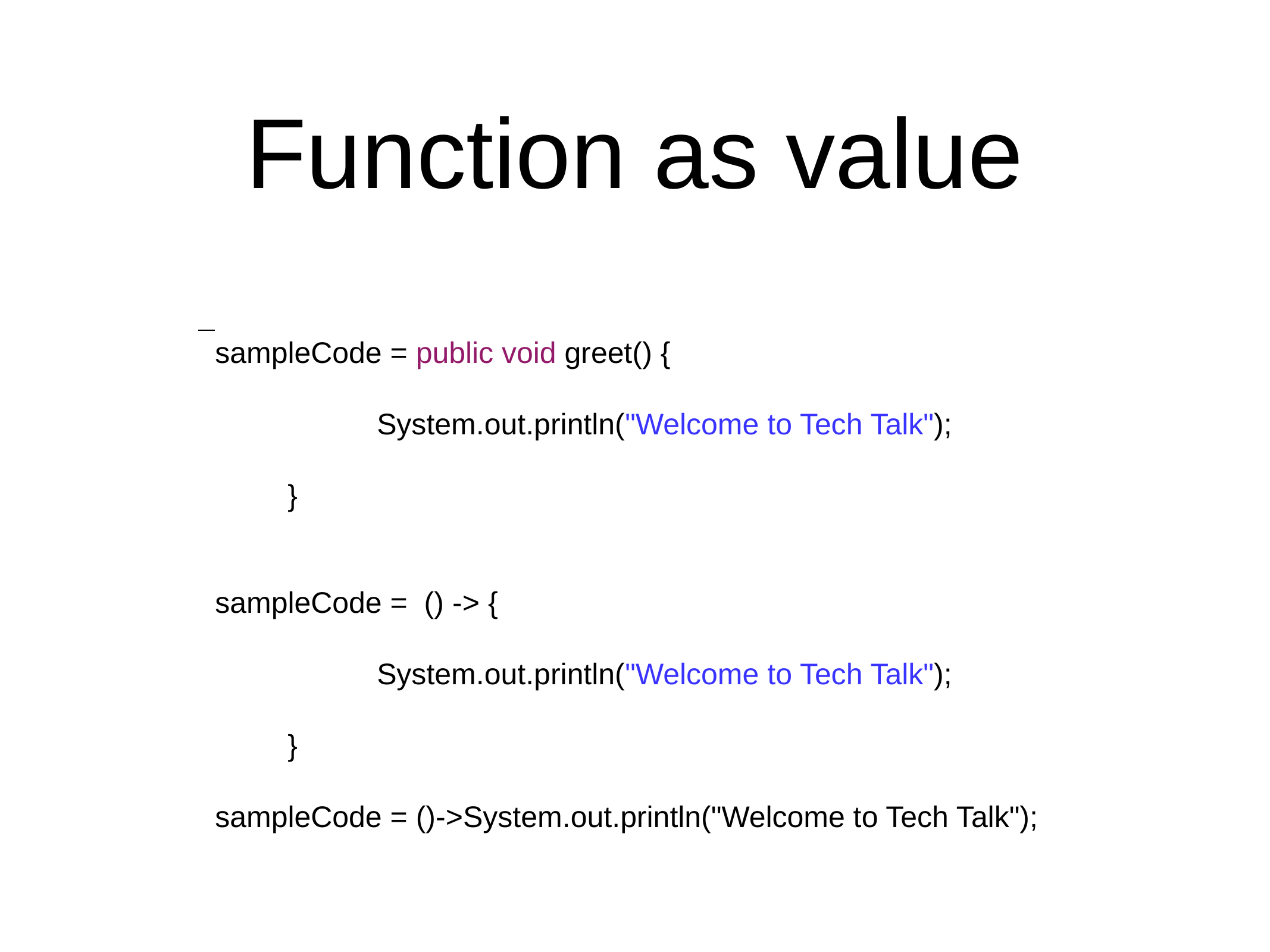

Function as value

  sampleCode = public void greet() {

		System.out.println("Welcome to Tech Talk");

	}

  sampleCode =  () -> {

		System.out.println("Welcome to Tech Talk");

	}

  sampleCode = ()->System.out.println("Welcome to Tech Talk");